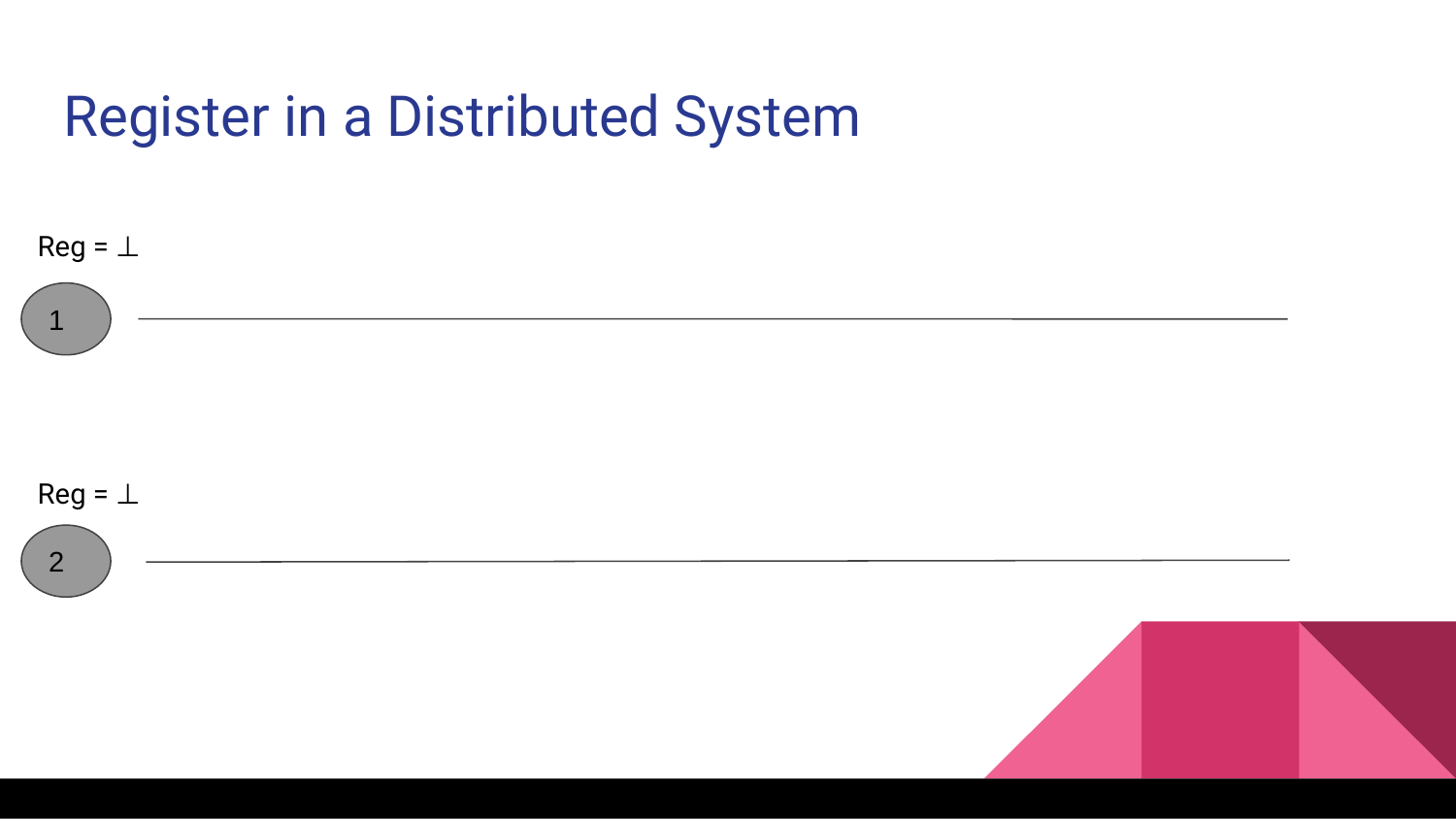

Register in a Distributed System
Reg = ⊥
1

Reg = ⊥
2